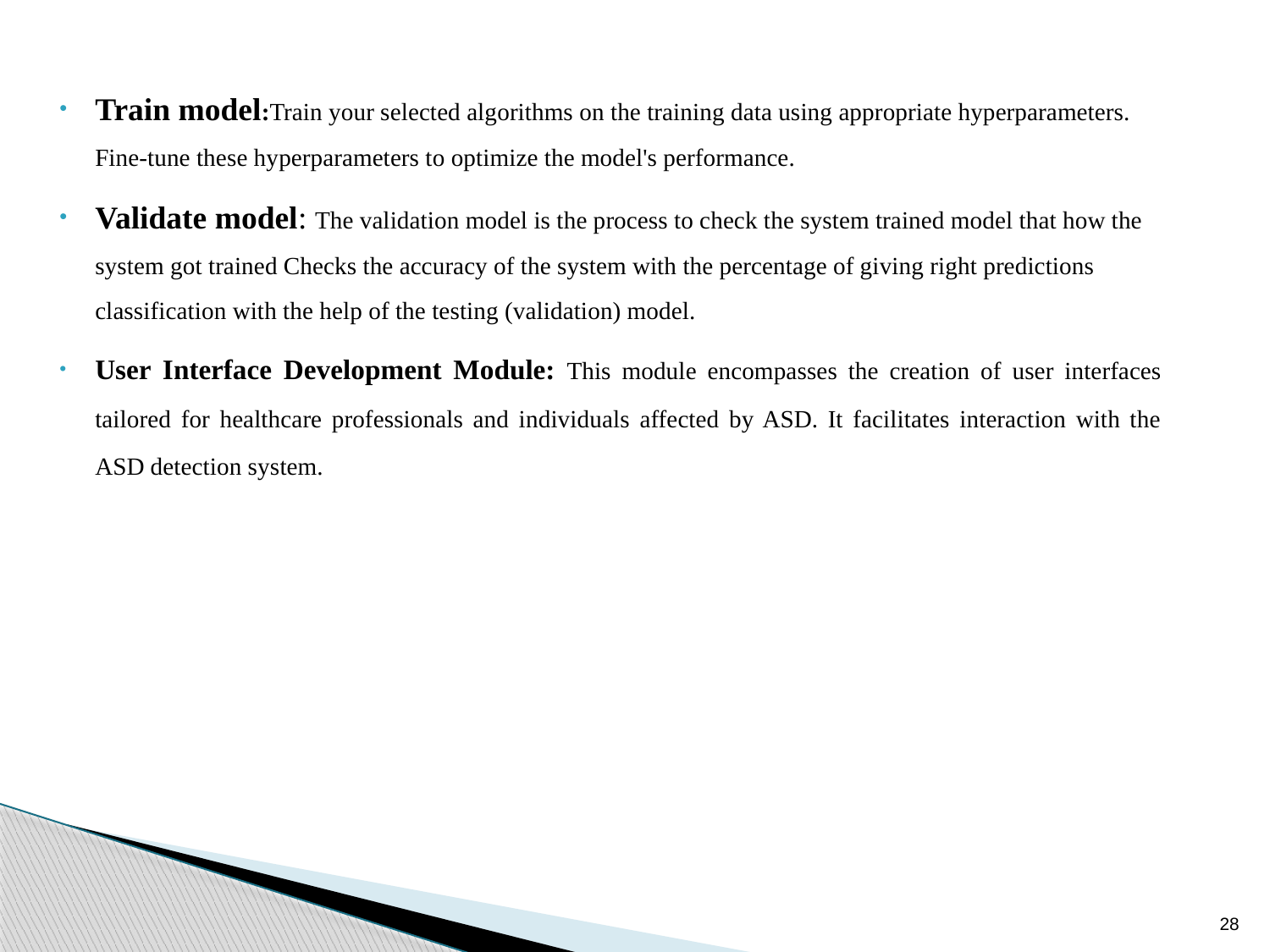

Train model:Train your selected algorithms on the training data using appropriate hyperparameters. Fine-tune these hyperparameters to optimize the model's performance.
Validate model: The validation model is the process to check the system trained model that how the system got trained Checks the accuracy of the system with the percentage of giving right predictions classification with the help of the testing (validation) model.
User Interface Development Module: This module encompasses the creation of user interfaces tailored for healthcare professionals and individuals affected by ASD. It facilitates interaction with the ASD detection system.

28